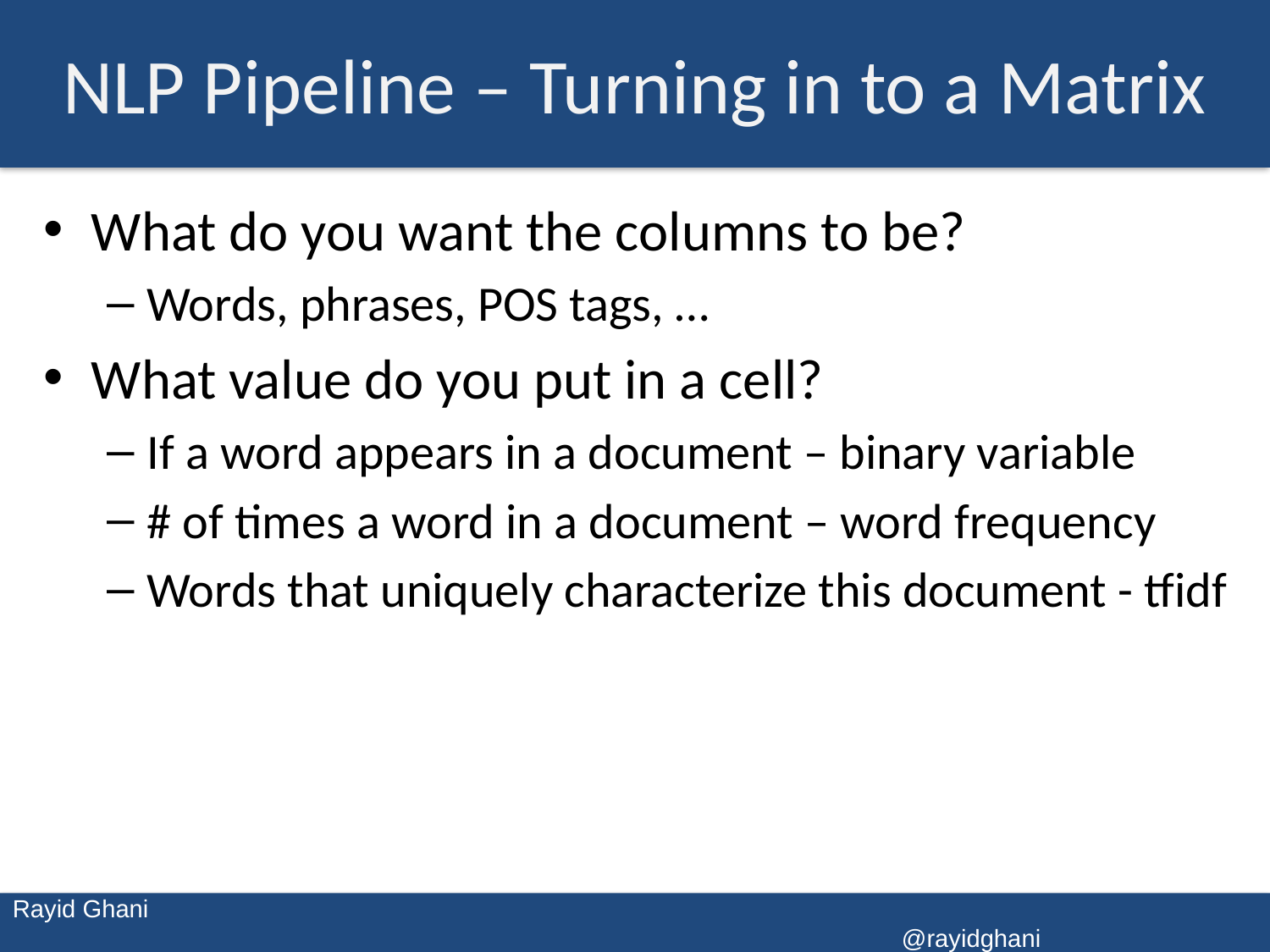

# NLP Pipeline – Turning in to a Matrix
What do you want the columns to be?
Words, phrases, POS tags, …
What value do you put in a cell?
If a word appears in a document – binary variable
# of times a word in a document – word frequency
Words that uniquely characterize this document - tfidf